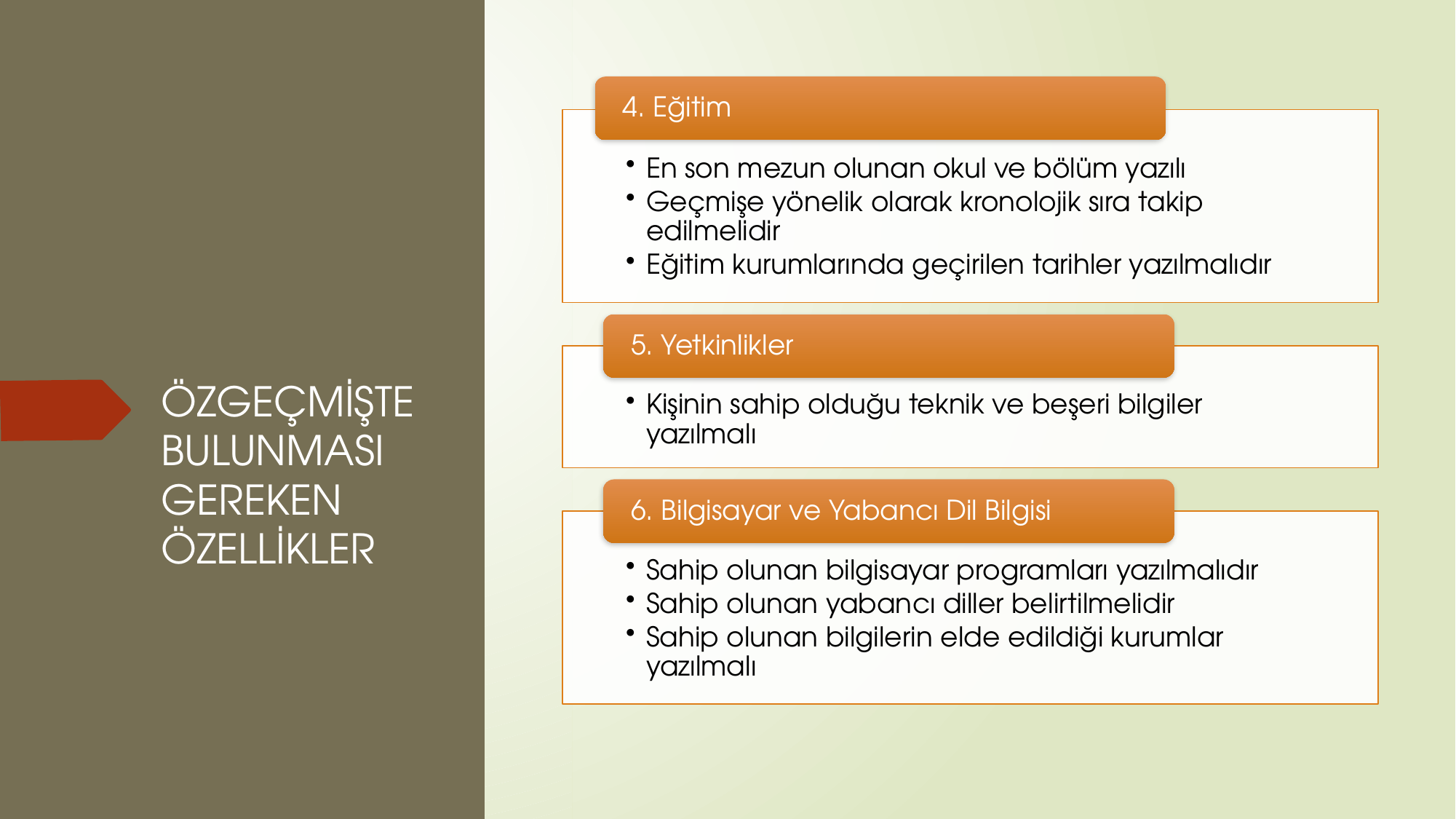

En son mezun olunan okul ve bölüm yazılı
Geçmişe yönelik olarak kronolojik sıra takip edilmelidir
Eğitim kurumlarında geçirilen tarihler yazılmalıdır
4. Eğitim
Kişinin sahip olduğu teknik ve beşeri bilgiler yazılmalı
5. Yetkinlikler
Sahip olunan bilgisayar programları yazılmalıdır
Sahip olunan yabancı diller belirtilmelidir
Sahip olunan bilgilerin elde edildiği kurumlar yazılmalı
6. Bilgisayar ve Yabancı Dil Bilgisi
# ÖZGEÇMİŞTE BULUNMASI GEREKEN ÖZELLİKLER